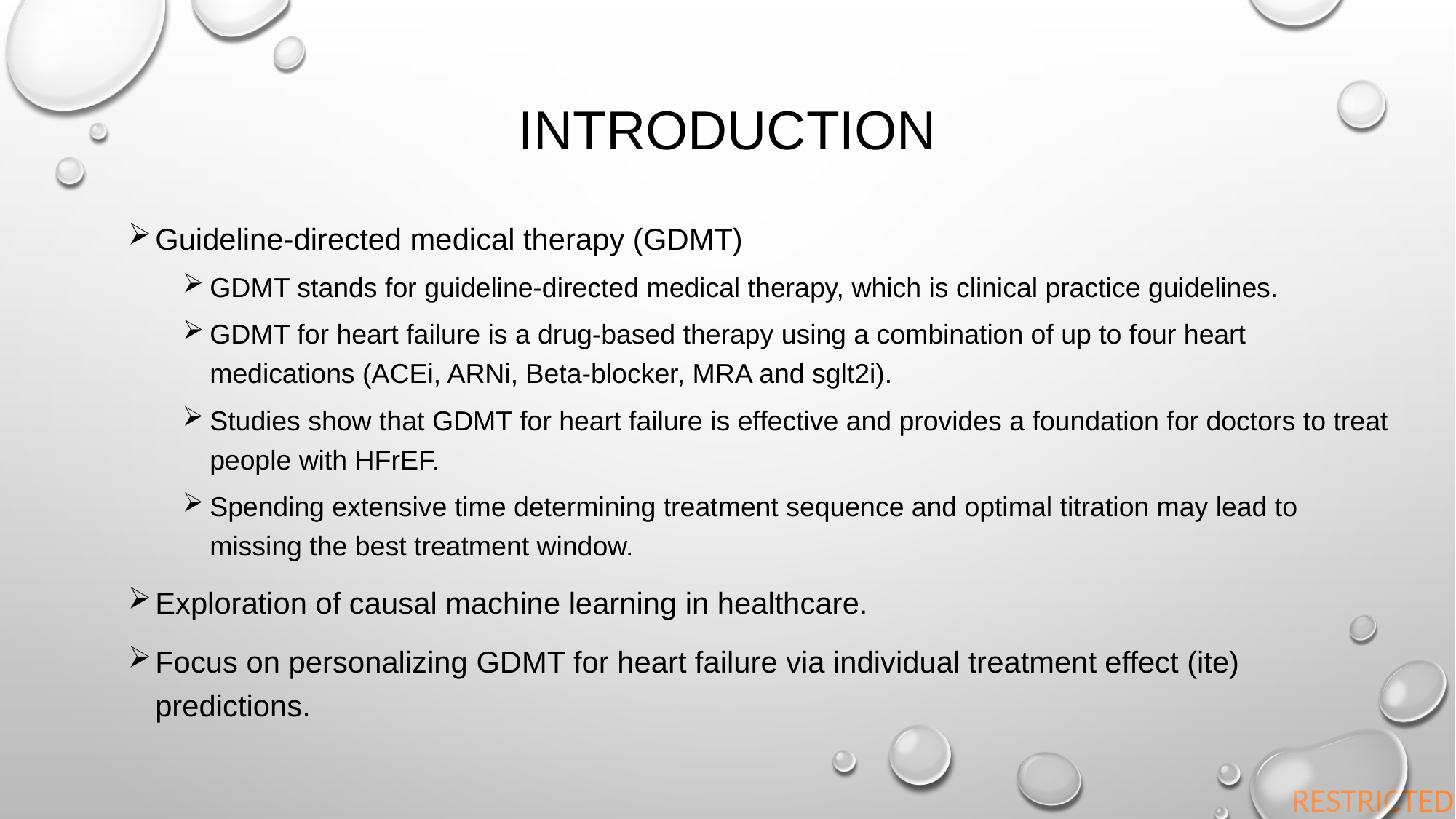

Introduction
Guideline-directed medical therapy (GDMT)
GDMT stands for guideline-directed medical therapy, which is clinical practice guidelines.
GDMT for heart failure is a drug-based therapy using a combination of up to four heart medications (ACEi, ARNi, Beta-blocker, MRA and sglt2i).
Studies show that GDMT for heart failure is effective and provides a foundation for doctors to treat people with HFrEF.
Spending extensive time determining treatment sequence and optimal titration may lead to missing the best treatment window.
Exploration of causal machine learning in healthcare.
Focus on personalizing GDMT for heart failure via individual treatment effect (ite) predictions.